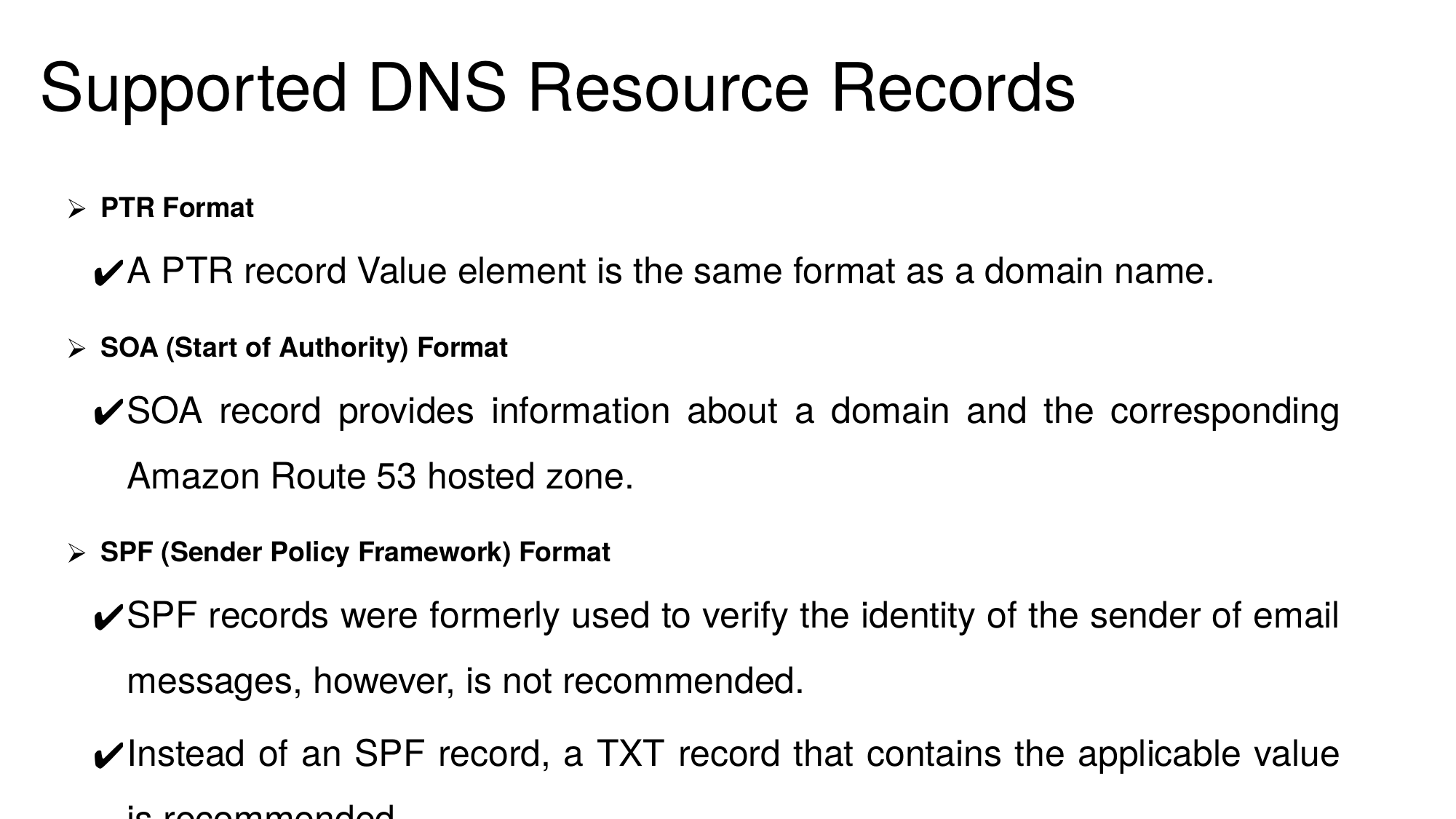

# Supported DNS Resource Records
PTR Format
A PTR record Value element is the same format as a domain name.
SOA (Start of Authority) Format
SOA record provides information about a domain and the corresponding Amazon Route 53 hosted zone.
SPF (Sender Policy Framework) Format
SPF records were formerly used to verify the identity of the sender of email messages, however, is not recommended.
Instead of an SPF record, a TXT record that contains the applicable value is recommended.